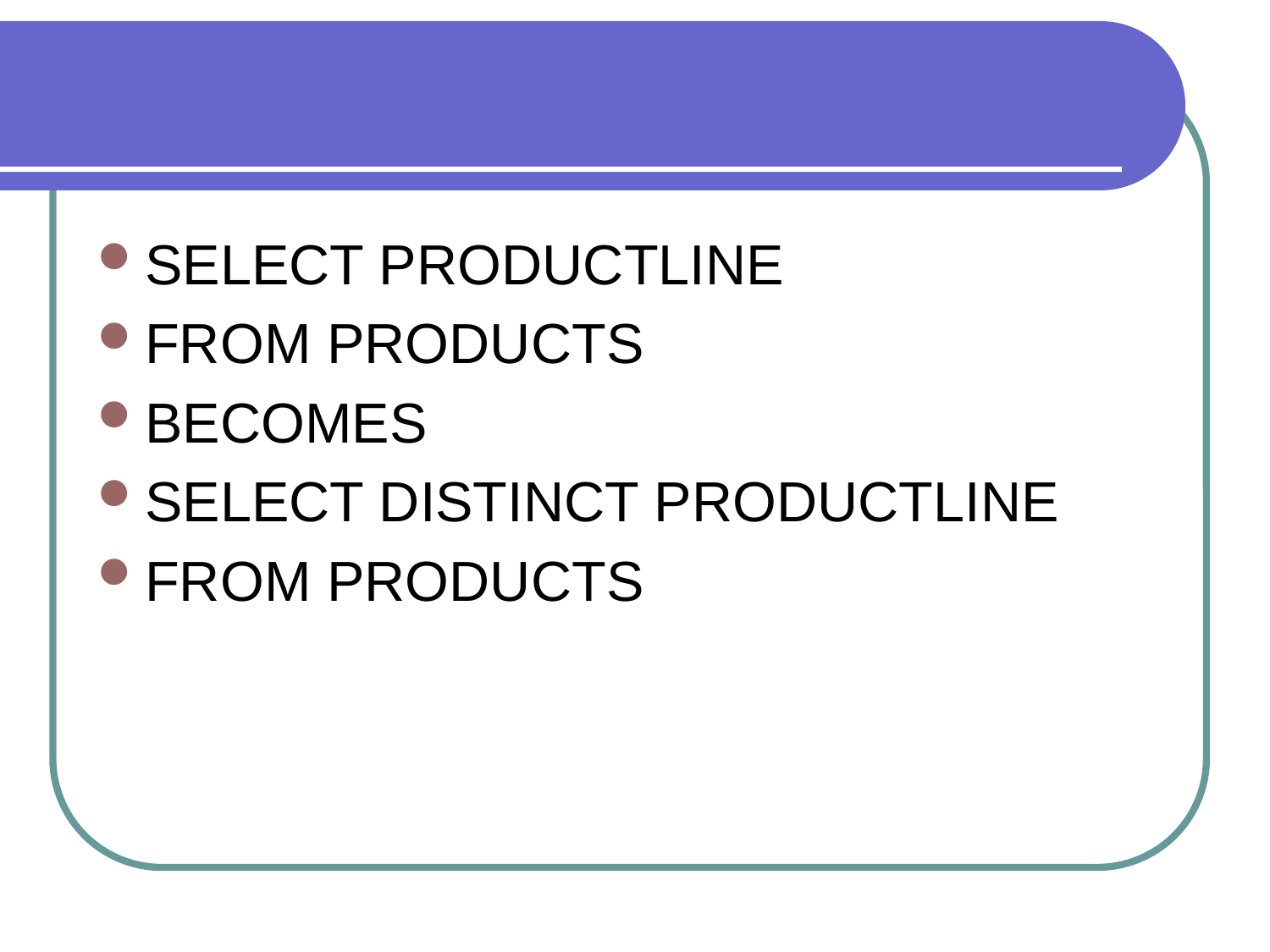

#
SELECT PRODUCTLINE
FROM PRODUCTS
BECOMES
SELECT DISTINCT PRODUCTLINE
FROM PRODUCTS